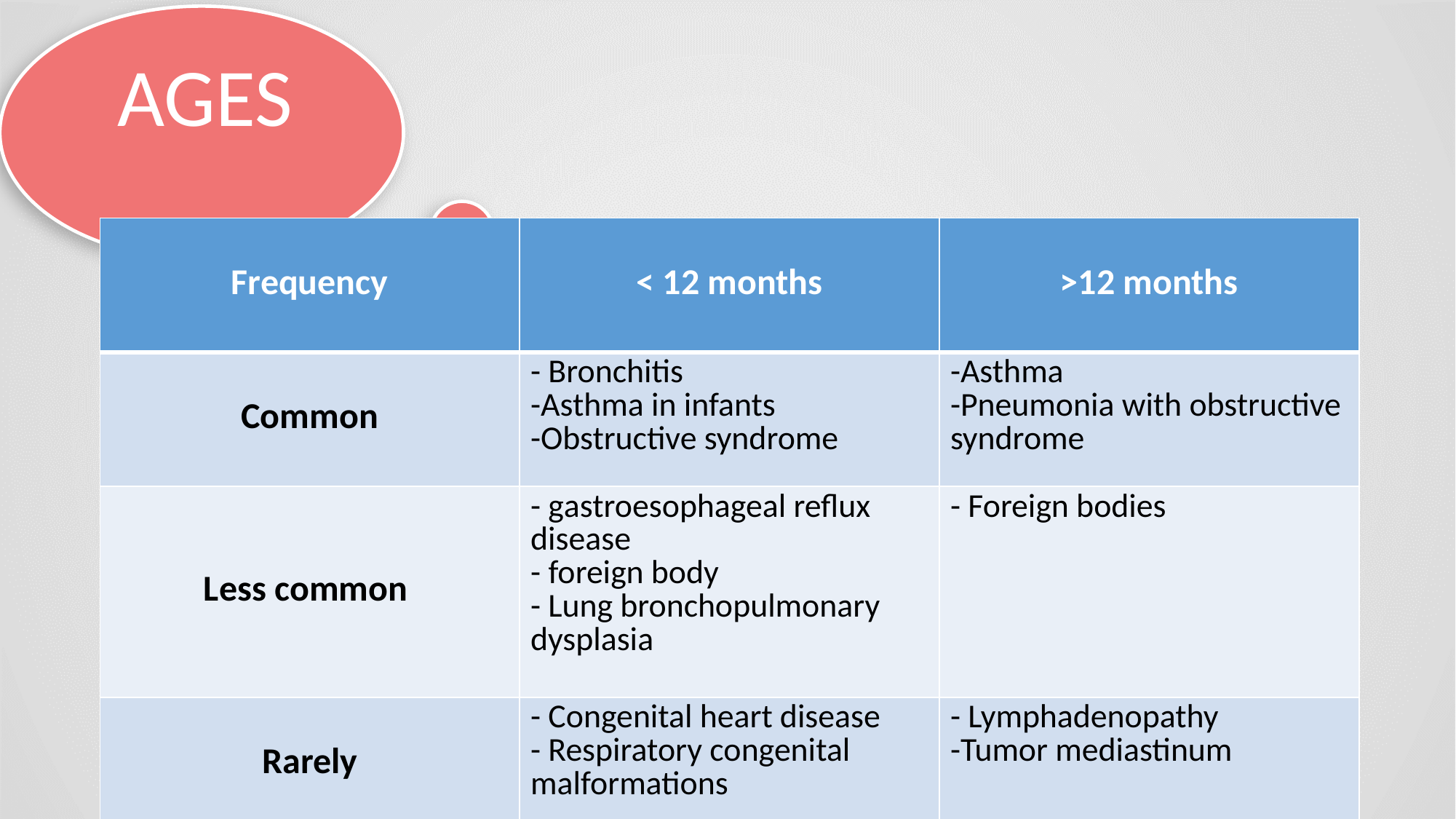

AGES

| Frequency | < 12 months | >12 months |
| --- | --- | --- |
| Common | - Bronchitis -Asthma in infants -Obstructive syndrome | -Asthma -Pneumonia with obstructive syndrome |
| Less common | - gastroesophageal reflux disease - foreign body - Lung bronchopulmonary dysplasia | - Foreign bodies |
| Rarely | - Congenital heart disease - Respiratory congenital malformations | - Lymphadenopathy -Tumor mediastinum |